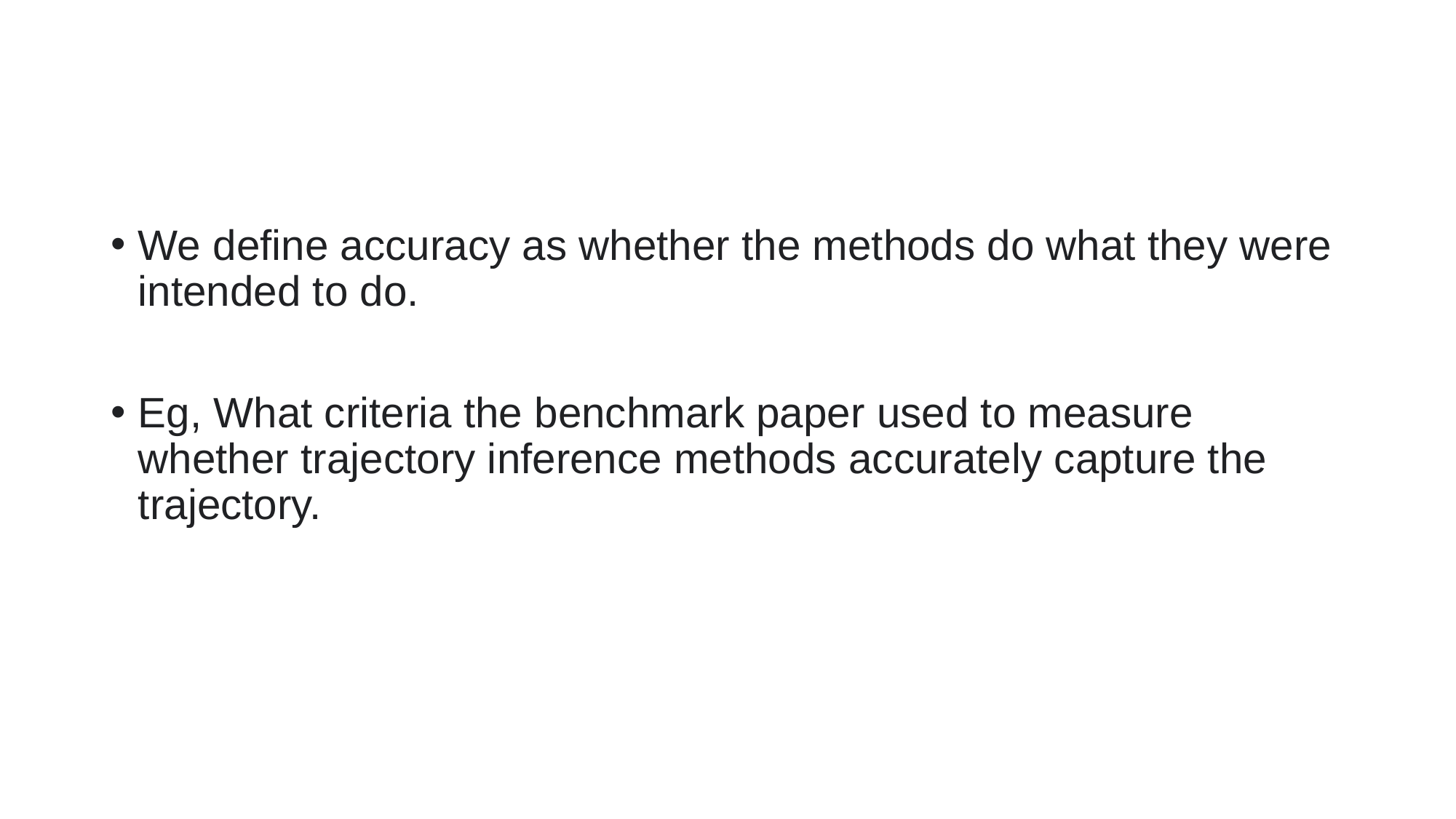

We define accuracy as whether the methods do what they were intended to do.

Eg, What criteria the benchmark paper used to measure whether trajectory inference methods accurately capture the trajectory.